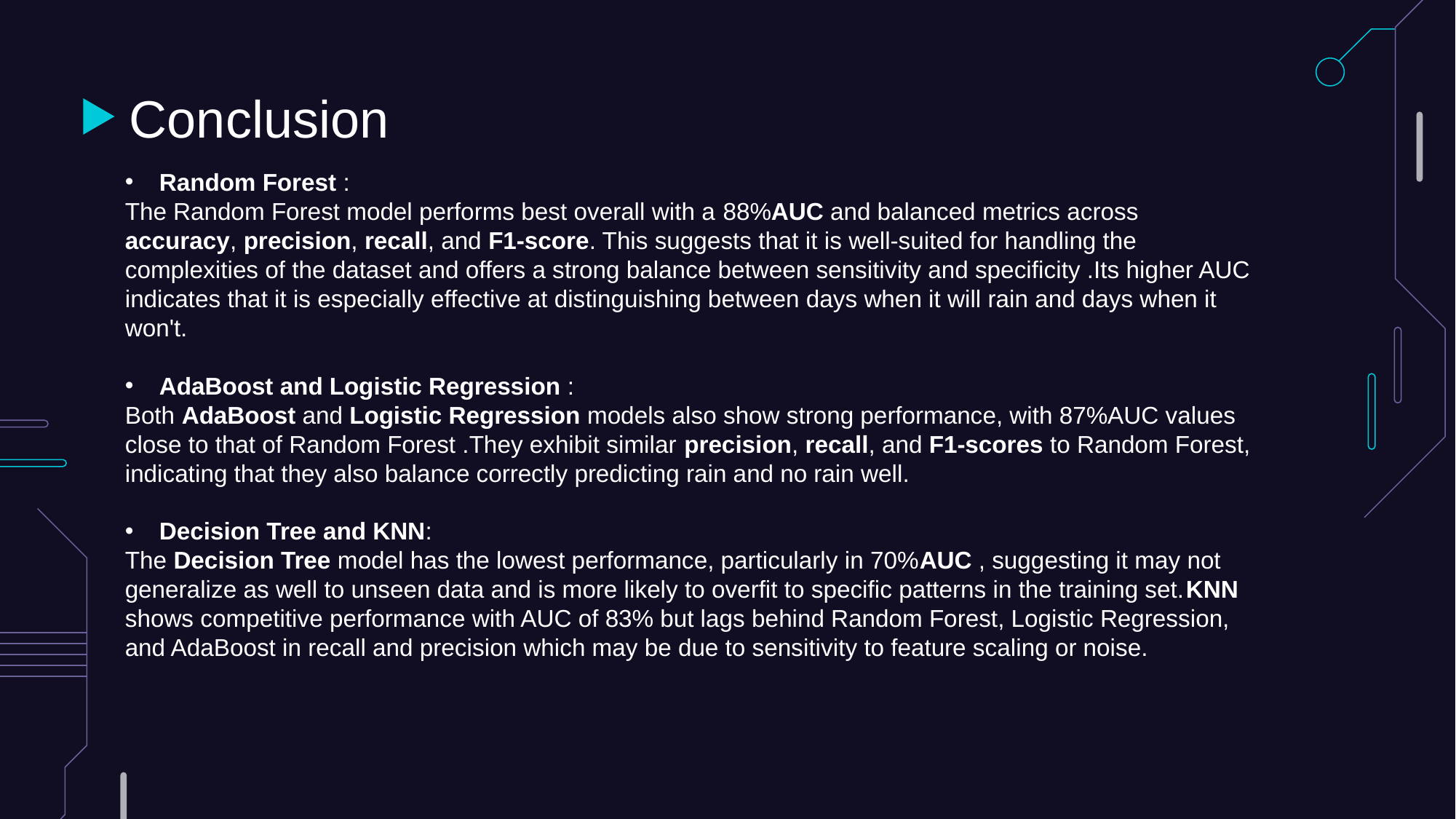

# Conclusion
Random Forest :
The Random Forest model performs best overall with a 88%AUC and balanced metrics across accuracy, precision, recall, and F1-score. This suggests that it is well-suited for handling the complexities of the dataset and offers a strong balance between sensitivity and specificity .Its higher AUC indicates that it is especially effective at distinguishing between days when it will rain and days when it won't.

AdaBoost and Logistic Regression :
Both AdaBoost and Logistic Regression models also show strong performance, with 87%AUC values close to that of Random Forest .They exhibit similar precision, recall, and F1-scores to Random Forest, indicating that they also balance correctly predicting rain and no rain well.

Decision Tree and KNN:
The Decision Tree model has the lowest performance, particularly in 70%AUC , suggesting it may not generalize as well to unseen data and is more likely to overfit to specific patterns in the training set.KNN shows competitive performance with AUC of 83% but lags behind Random Forest, Logistic Regression, and AdaBoost in recall and precision which may be due to sensitivity to feature scaling or noise.